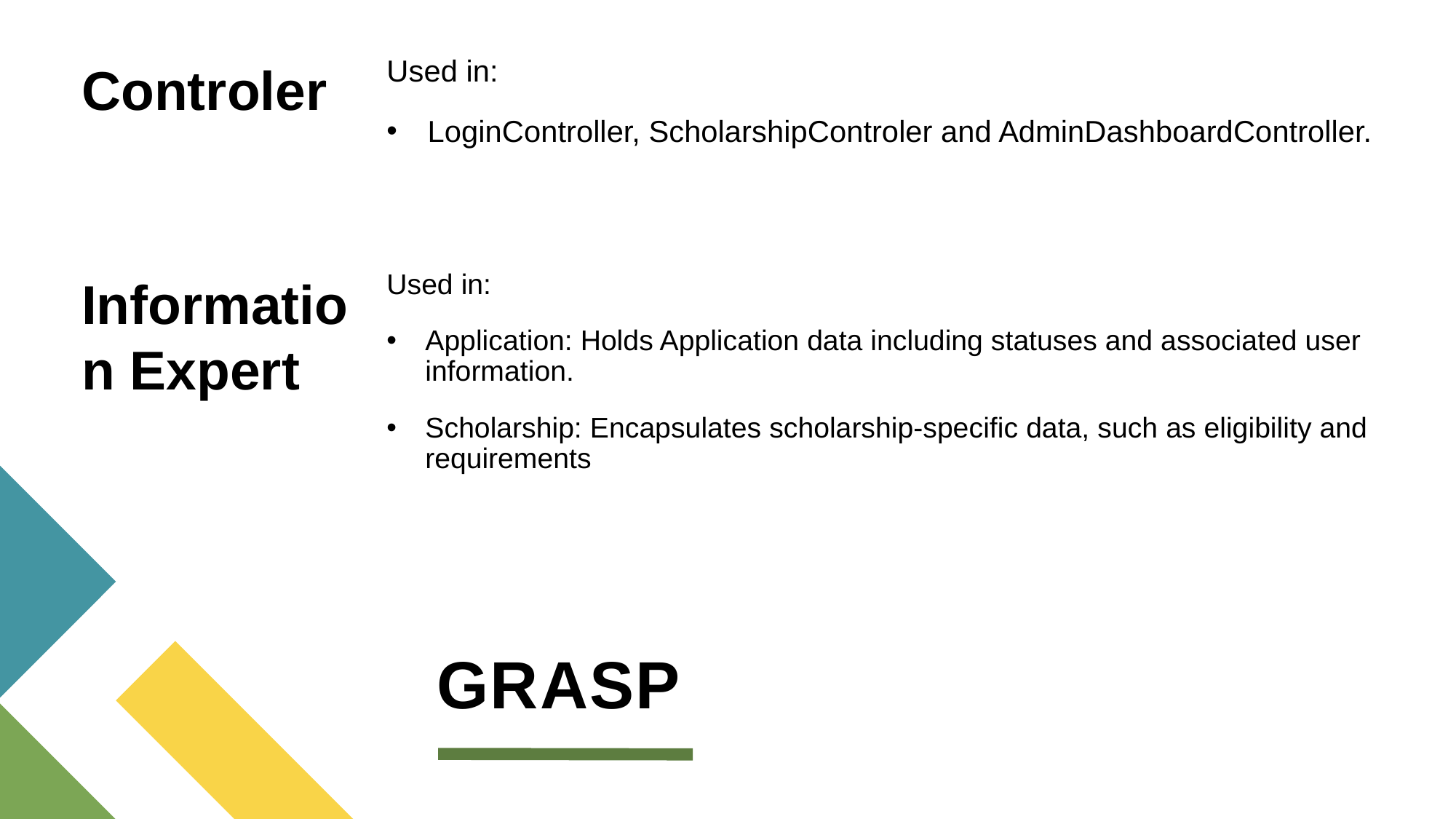

Controler
Used in:
LoginController, ScholarshipControler and AdminDashboardController.
Information Expert
Used in:
Application: Holds Application data including statuses and associated user information.
Scholarship: Encapsulates scholarship-specific data, such as eligibility and requirements

# GRASP